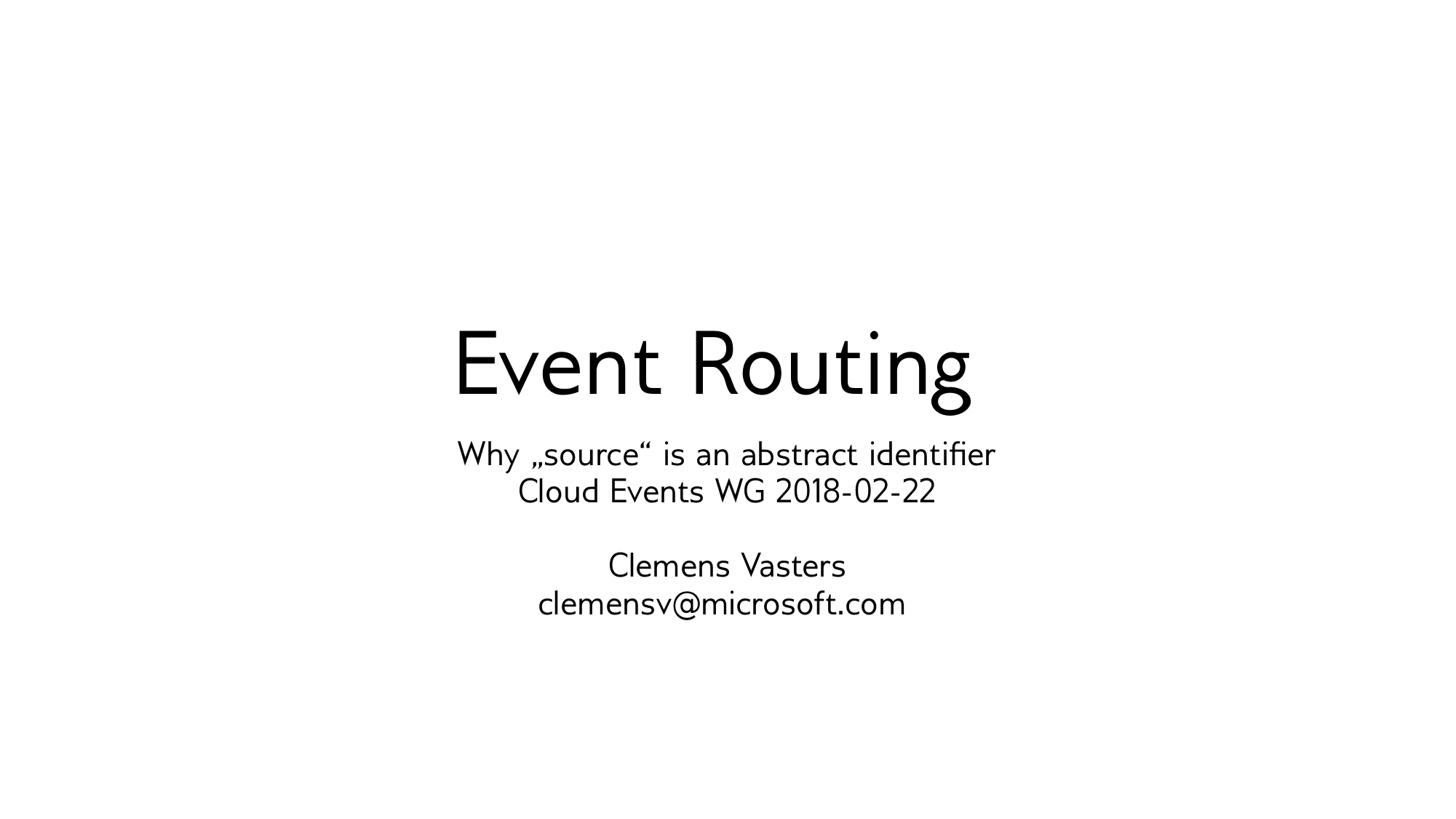

# Event Routing
Why „source“ is an abstract identifier
Cloud Events WG 2018-02-22
Clemens Vasters
clemensv@microsoft.com